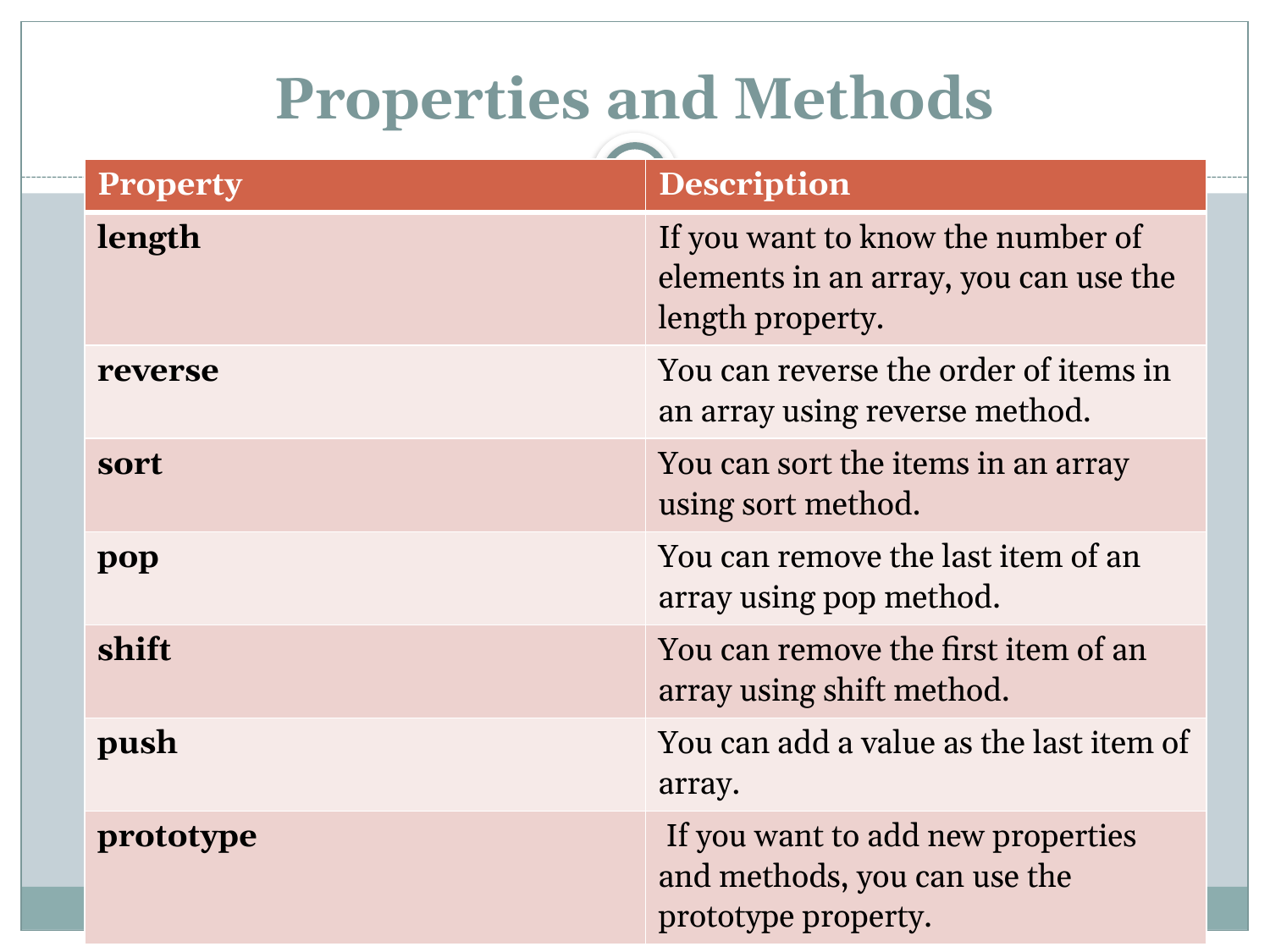

# Properties and Methods
| Property | Description |
| --- | --- |
| length | If you want to know the number of elements in an array, you can use the length property. |
| reverse | You can reverse the order of items in an array using reverse method. |
| sort | You can sort the items in an array using sort method. |
| pop | You can remove the last item of an array using pop method. |
| shift | You can remove the first item of an array using shift method. |
| push | You can add a value as the last item of array. |
| prototype | If you want to add new properties and methods, you can use the prototype property. |